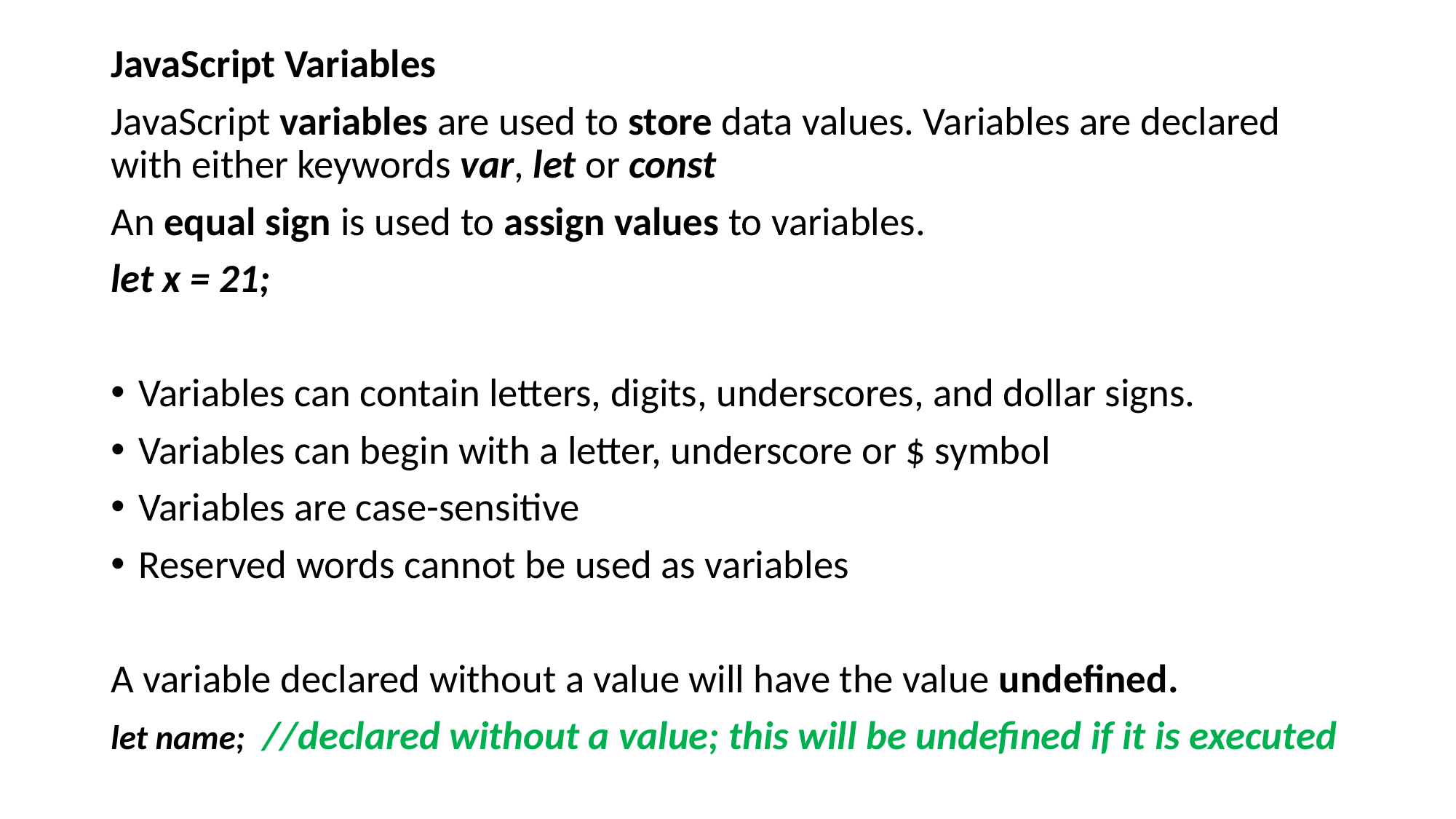

JavaScript Variables
JavaScript variables are used to store data values. Variables are declared with either keywords var, let or const
An equal sign is used to assign values to variables.
let x = 21;

Variables can contain letters, digits, underscores, and dollar signs.
Variables can begin with a letter, underscore or $ symbol
Variables are case-sensitive
Reserved words cannot be used as variables

A variable declared without a value will have the value undefined.
let name;  //declared without a value; this will be undefined if it is executed